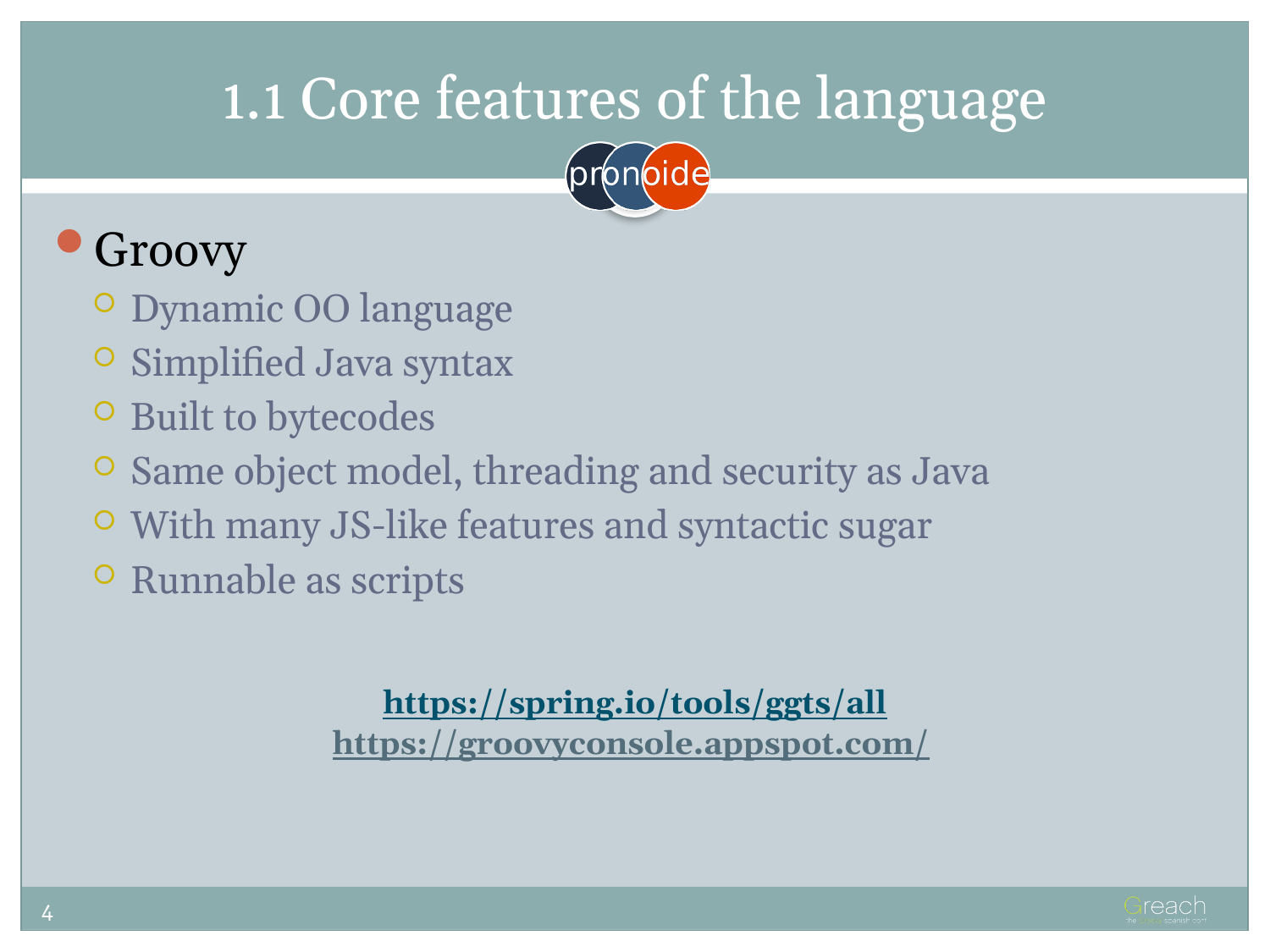

# 1.1 Core features of the language
Groovy
Dynamic OO language
Simplified Java syntax
Built to bytecodes
Same object model, threading and security as Java
With many JS-like features and syntactic sugar
Runnable as scripts

https://spring.io/tools/ggts/all
https://groovyconsole.appspot.com/